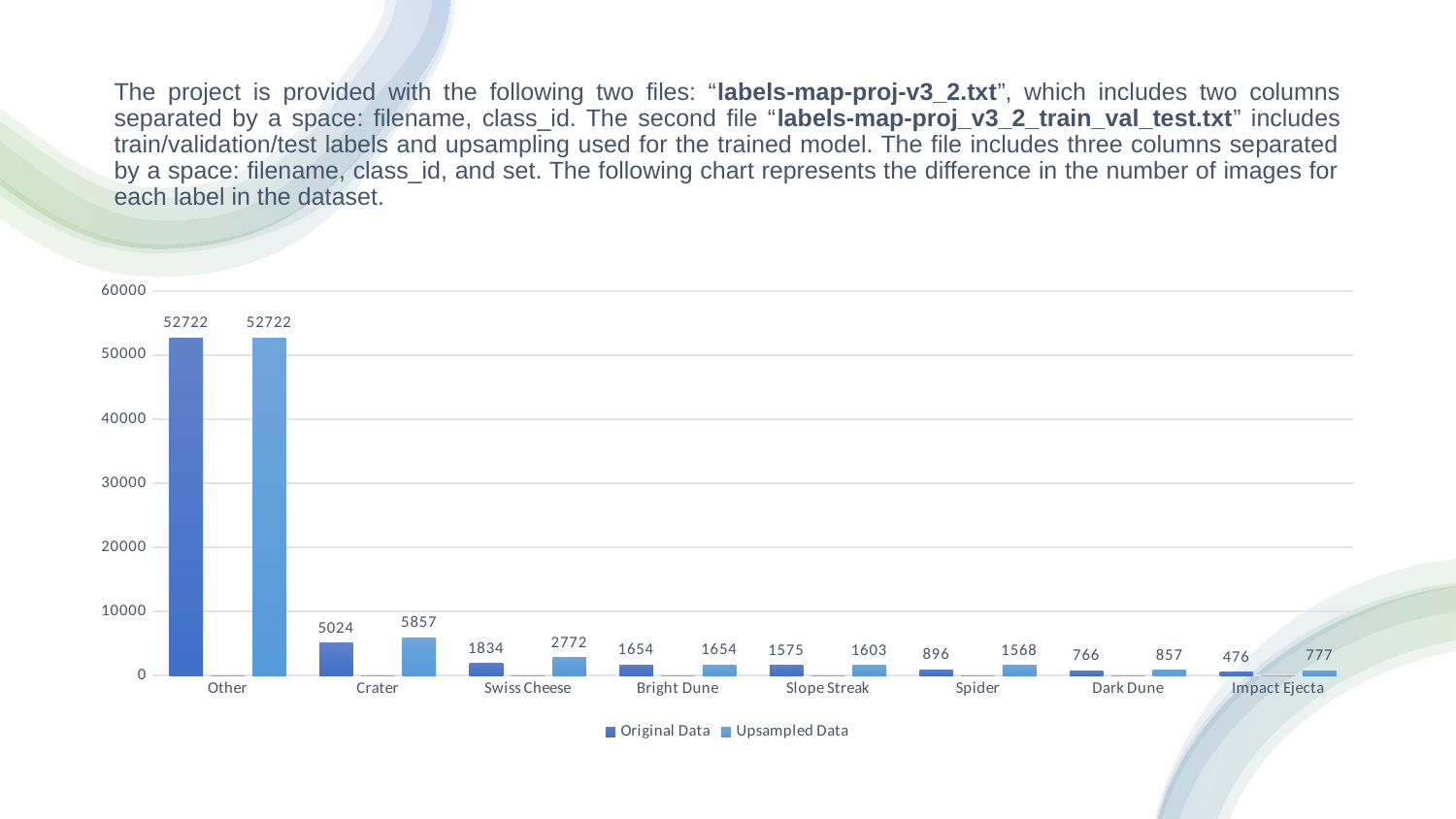

The project is provided with the following two files: “labels-map-proj-v3_2.txt”, which includes two columns separated by a space: filename, class_id. The second file “labels-map-proj_v3_2_train_val_test.txt” includes train/validation/test labels and upsampling used for the trained model. The file includes three columns separated by a space: filename, class_id, and set. The following chart represents the difference in the number of images for each label in the dataset.

### Chart

| Category | Original Data | Labels | Upsampled Data |
|---|---|---|---|
| Other | 52722.0 | 0.0 | 52722.0 |
| Crater | 5024.0 | 0.0 | 5857.0 |
| Swiss Cheese | 1834.0 | 0.0 | 2772.0 |
| Bright Dune | 1654.0 | 0.0 | 1654.0 |
| Slope Streak | 1575.0 | 0.0 | 1603.0 |
| Spider | 896.0 | 0.0 | 1568.0 |
| Dark Dune | 766.0 | 0.0 | 857.0 |
| Impact Ejecta | 476.0 | 0.0 | 777.0 |